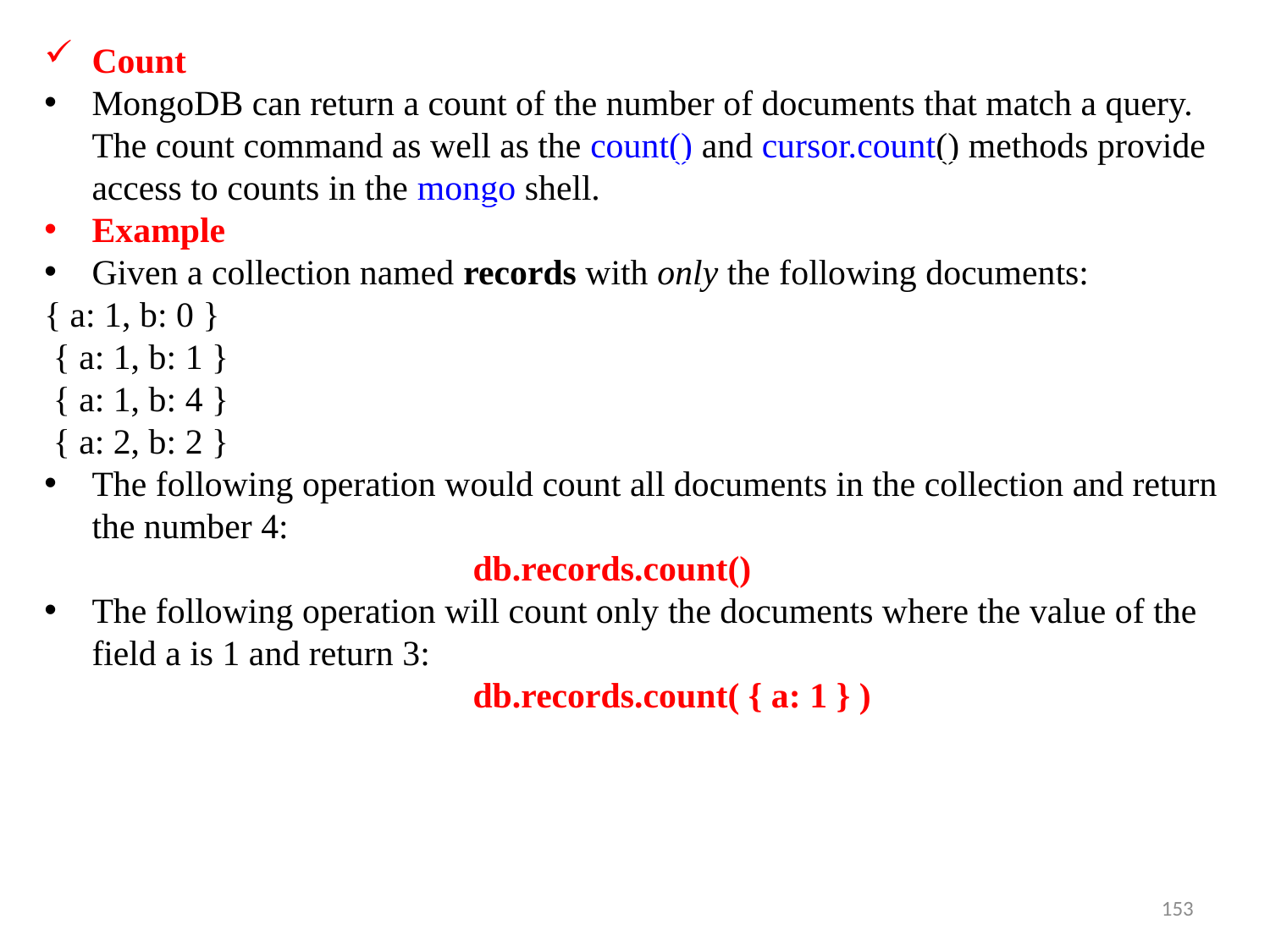

Count
MongoDB can return a count of the number of documents that match a query. The count command as well as the count() and cursor.count() methods provide access to counts in the mongo shell.
Example
Given a collection named records with only the following documents:
{ a: 1, b: 0 }
 { a: 1, b: 1 }
 { a: 1, b: 4 }
 { a: 2, b: 2 }
The following operation would count all documents in the collection and return the number 4:
				db.records.count()
The following operation will count only the documents where the value of the field a is 1 and return 3:
				db.records.count( { a: 1 } )

153